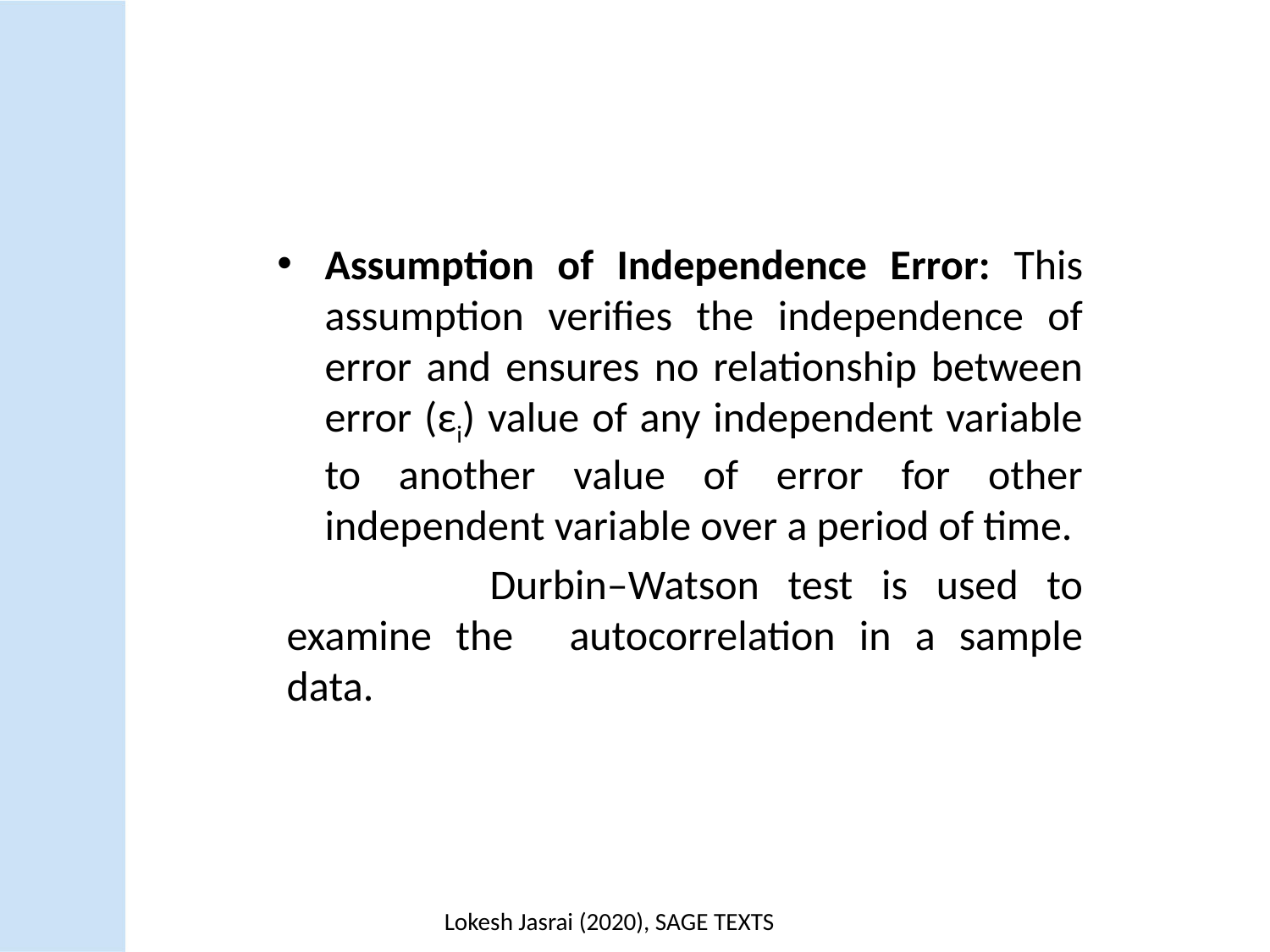

Assumption of Independence Error: This assumption verifies the independence of error and ensures no relationship between error (εi) value of any independent variable to another value of error for other independent variable over a period of time.
    	Durbin–Watson test is used to examine the 	autocorrelation in a sample data.
Lokesh Jasrai (2020), SAGE TEXTS